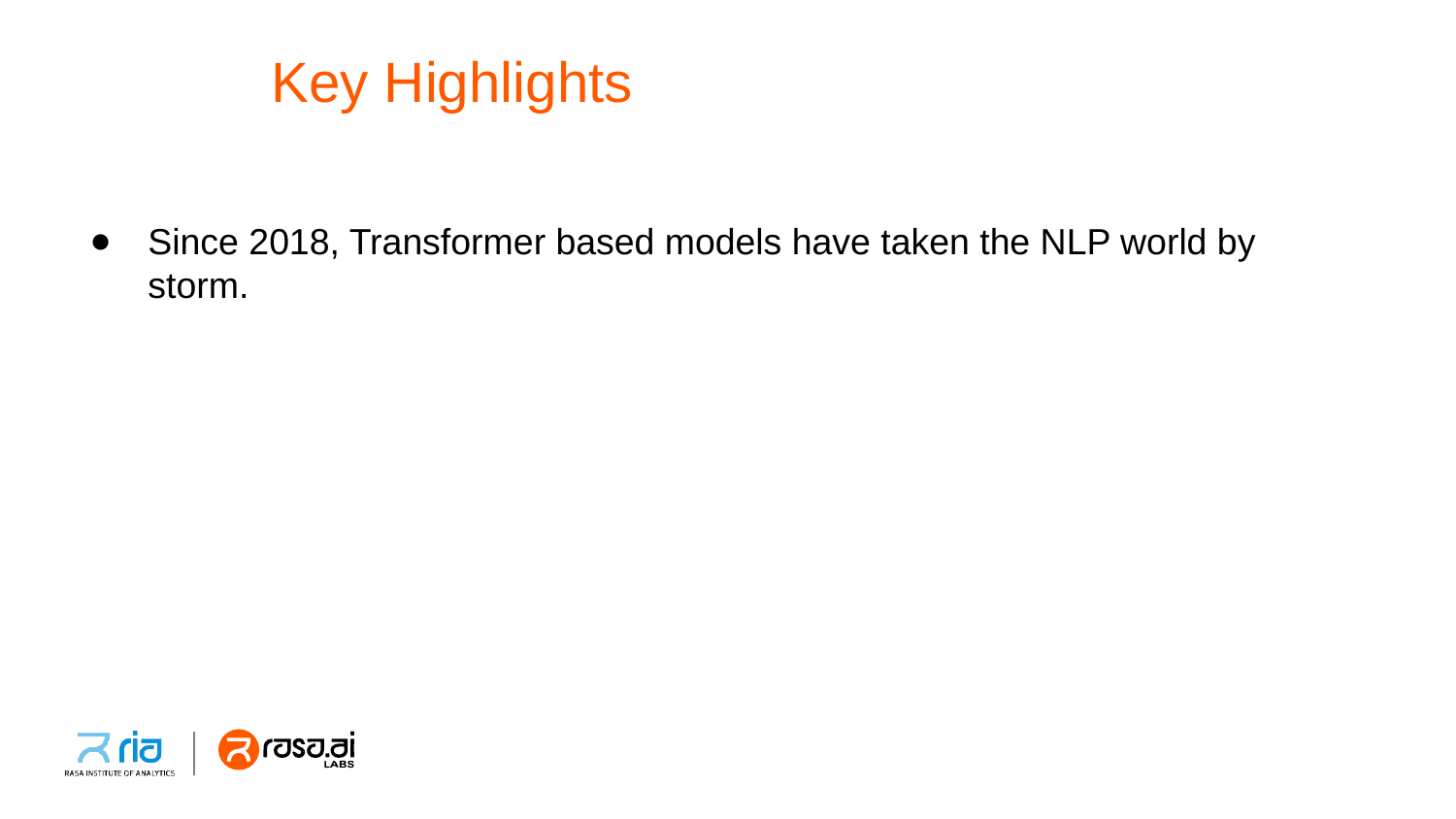

# Key Highlights
Since 2018, Transformer based models have taken the NLP world by storm.